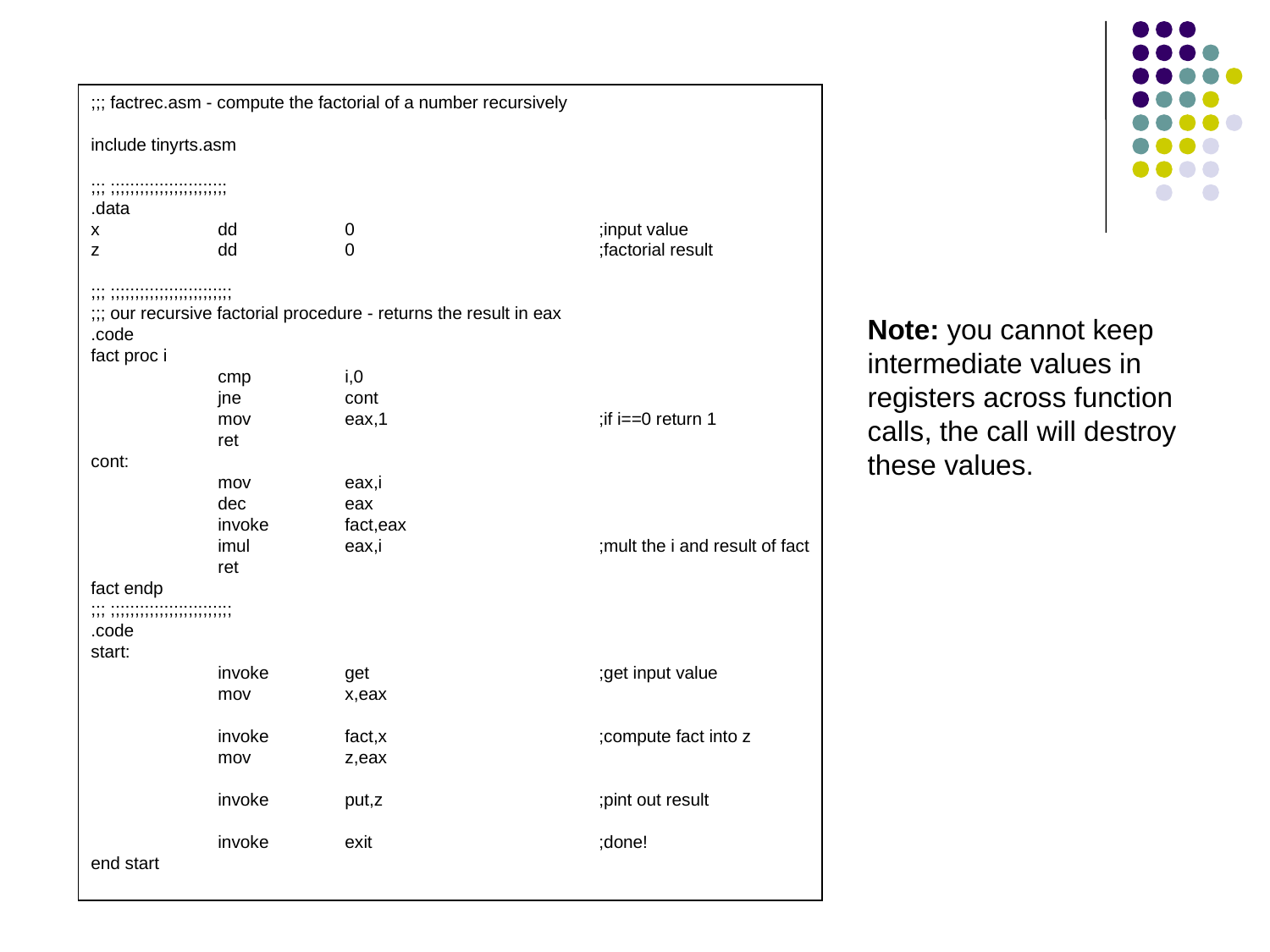

# Recursive Functions
;;; factrec.asm - compute the factorial of a number recursively

include tinyrts.asm

;;; ;;;;;;;;;;;;;;;;;;;;;;;;
.data
x	dd	0		;input value
z	dd	0		;factorial result

;;; ;;;;;;;;;;;;;;;;;;;;;;;;;
;;; our recursive factorial procedure - returns the result in eax
.code
fact proc i
	cmp	i,0
	jne	cont
	mov	eax,1		;if i==0 return 1
	ret
cont:
	mov	eax,i
	dec	eax
	invoke	fact,eax
	imul	eax,i		;mult the i and result of fact
	ret
fact endp
;;; ;;;;;;;;;;;;;;;;;;;;;;;;;
.code
start:
	invoke	get		;get input value
	mov	x,eax

	invoke	fact,x		;compute fact into z
	mov	z,eax

	invoke	put,z		;pint out result

	invoke	exit		;done!
end start

Note: you cannot keep
intermediate values in
registers across function
calls, the call will destroy
these values.